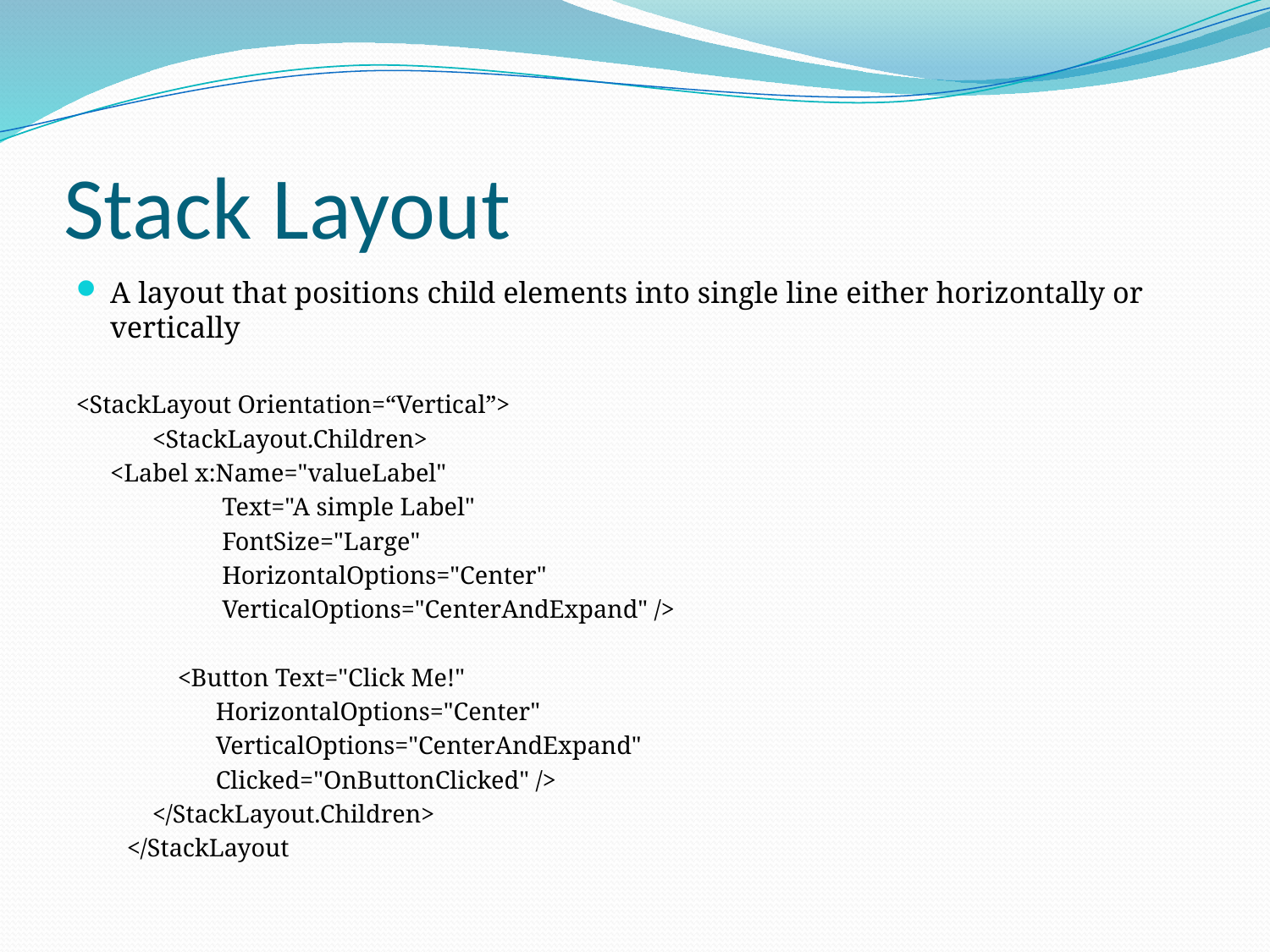

# Stack Layout
A layout that positions child elements into single line either horizontally or vertically

<StackLayout Orientation=“Vertical”>
            <StackLayout.Children>
		<Label x:Name="valueLabel"
                       Text="A simple Label"
                       FontSize="Large"
                       HorizontalOptions="Center"
                       VerticalOptions="CenterAndExpand" />

                <Button Text="Click Me!"
                      HorizontalOptions="Center"
                      VerticalOptions="CenterAndExpand"
                      Clicked="OnButtonClicked" />
            </StackLayout.Children>
        </StackLayout